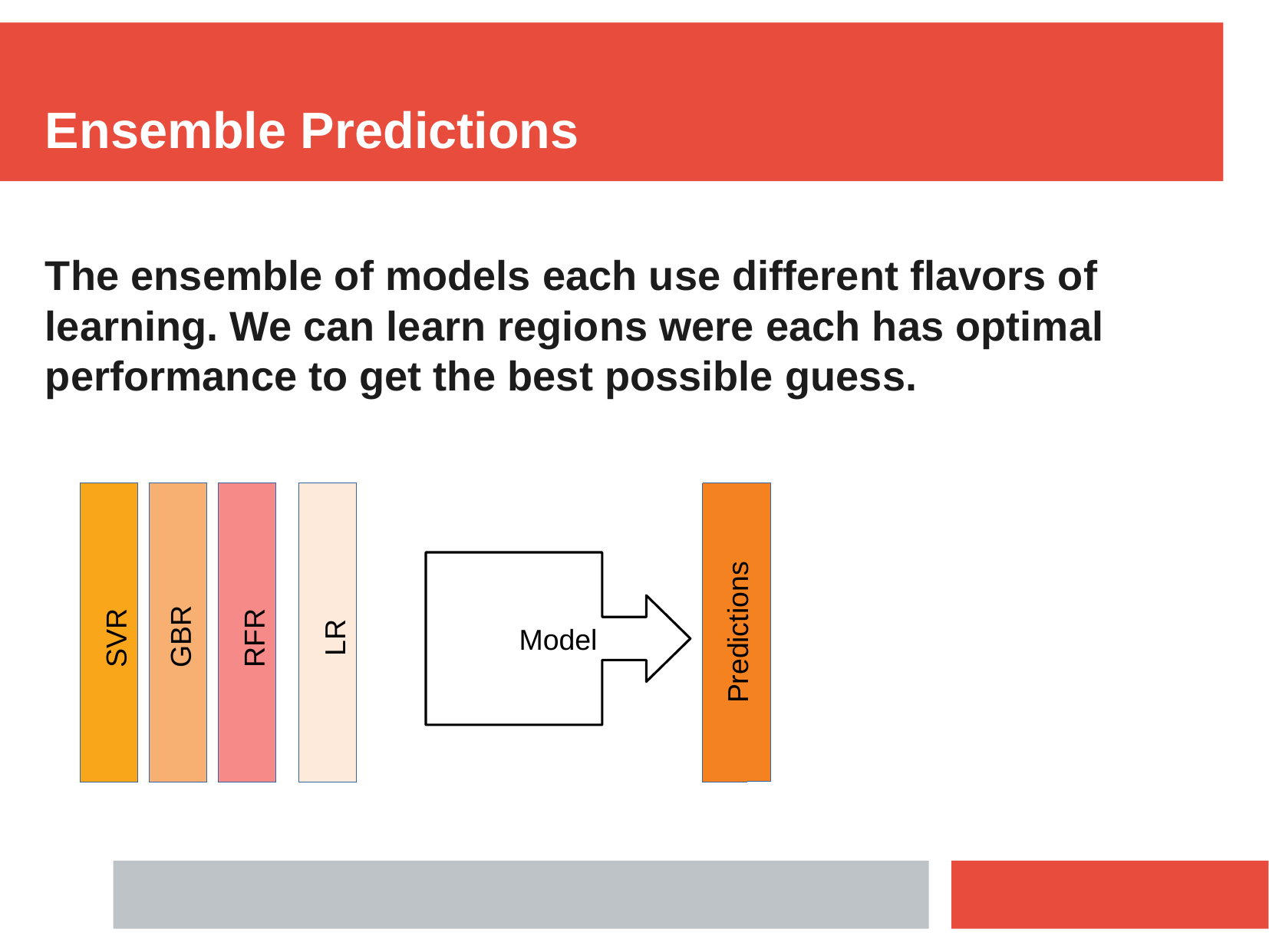

Ensemble Predictions
The ensemble of models each use different flavors of learning. We can learn regions were each has optimal performance to get the best possible guess.

Model
LR
RFR
SVR
Predictions
GBR